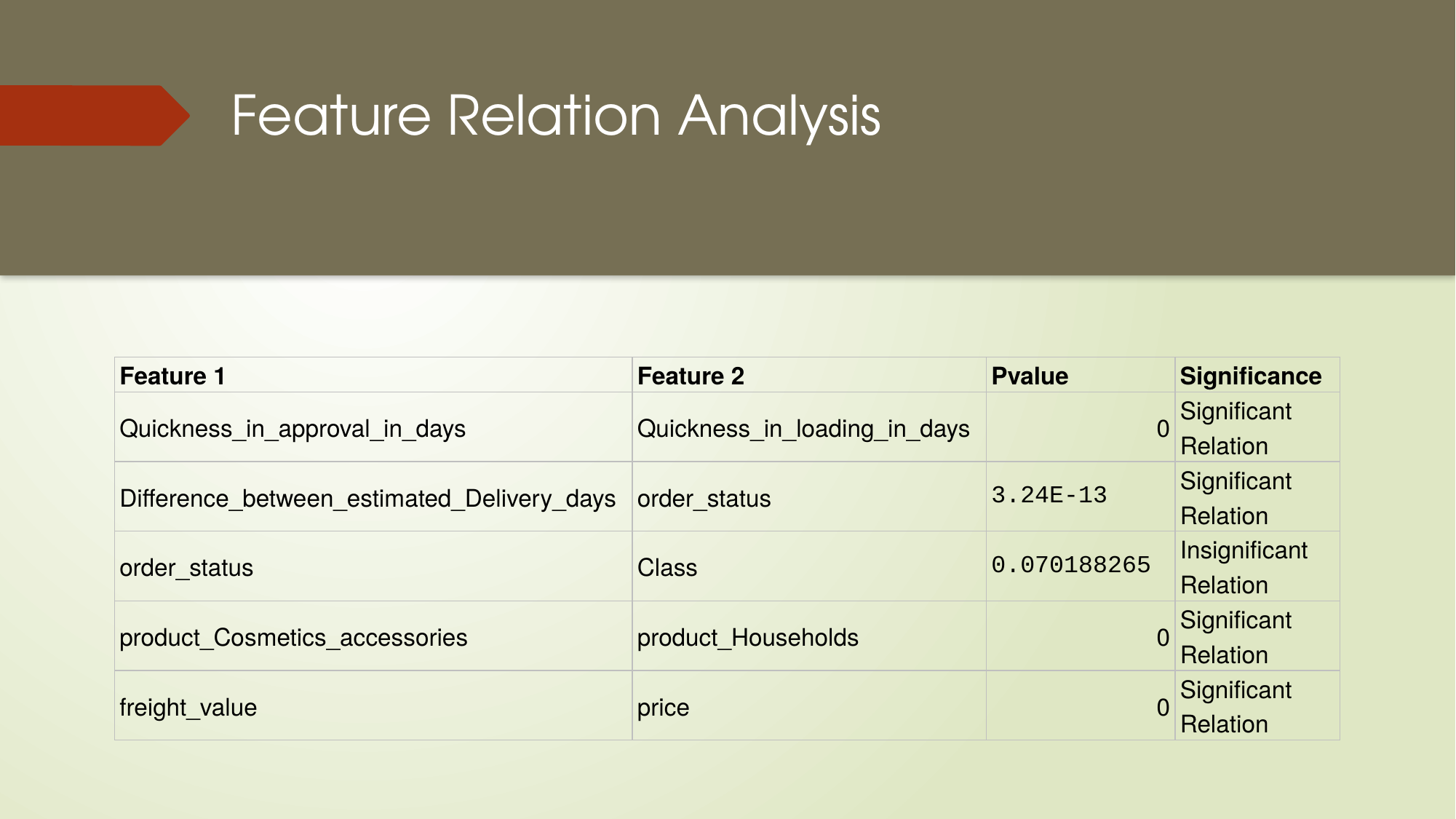

# Feature Relation Analysis

| Feature 1 | Feature 2 | Pvalue | Significance |
| --- | --- | --- | --- |
| Quickness\_in\_approval\_in\_days | Quickness\_in\_loading\_in\_days | 0 | Significant Relation |
| Difference\_between\_estimated\_Delivery\_days | order\_status | 3.24E-13 | Significant Relation |
| order\_status | Class | 0.070188265 | Insignificant Relation |
| product\_Cosmetics\_accessories | product\_Households | 0 | Significant Relation |
| freight\_value | price | 0 | Significant Relation |